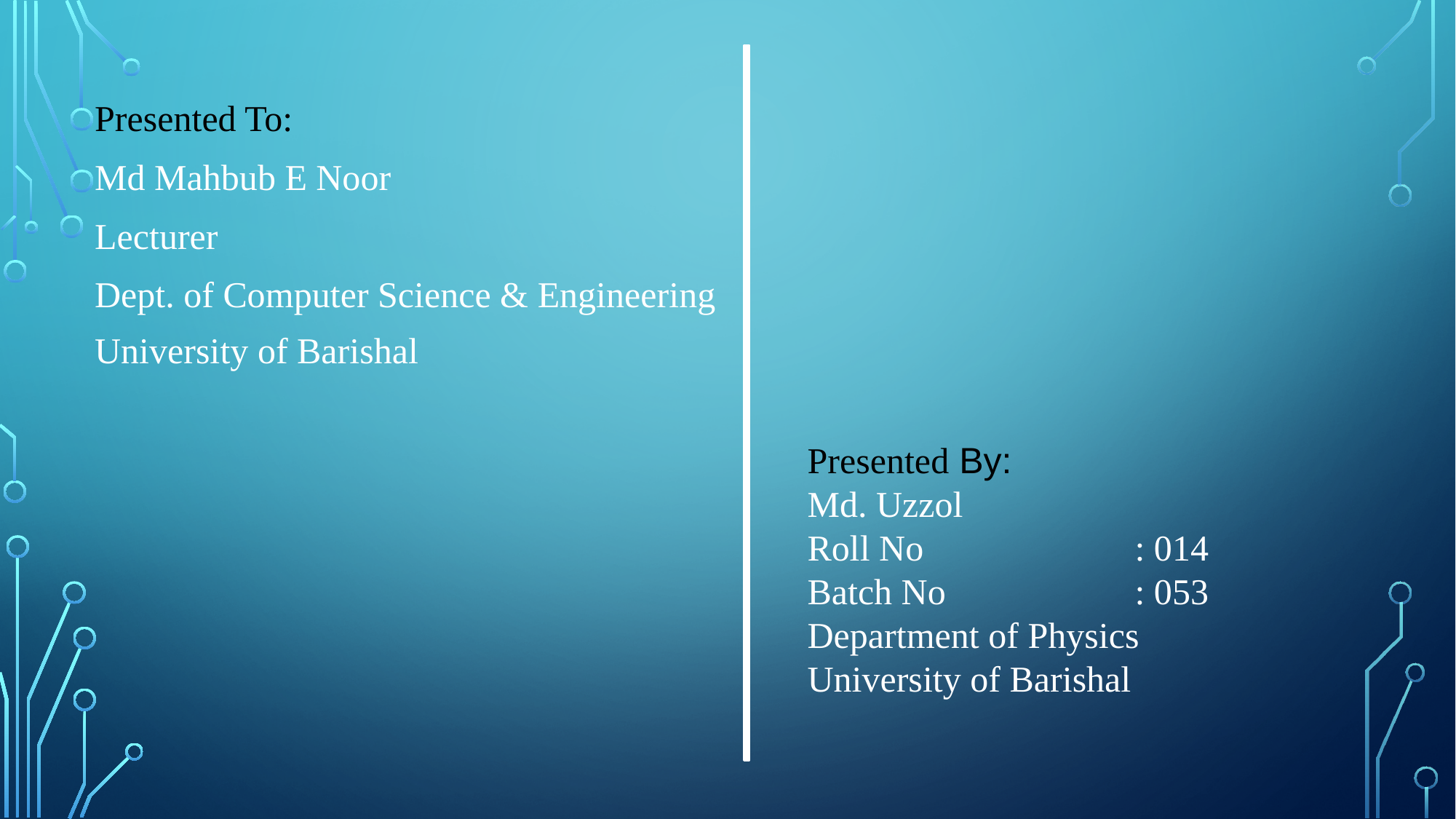

Presented To:
Md Mahbub E Noor
Lecturer
Dept. of Computer Science & Engineering
University of Barishal
Presented By:
Md. Uzzol
Roll No		: 014
Batch No		: 053
Department of Physics
University of Barishal